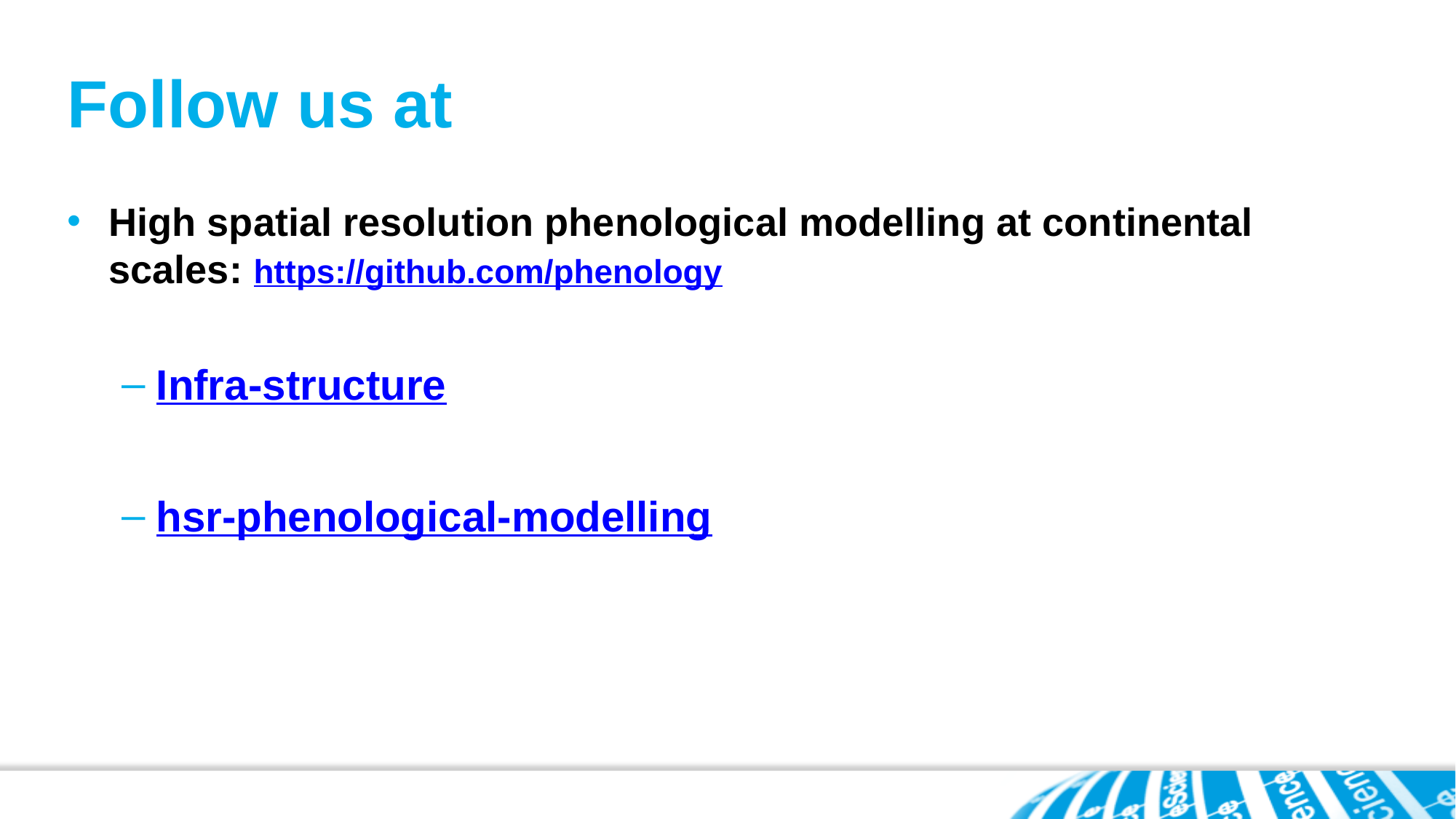

# Follow us at
High spatial resolution phenological modelling at continental scales: https://github.com/phenology

Infra-structure

hsr-phenological-modelling